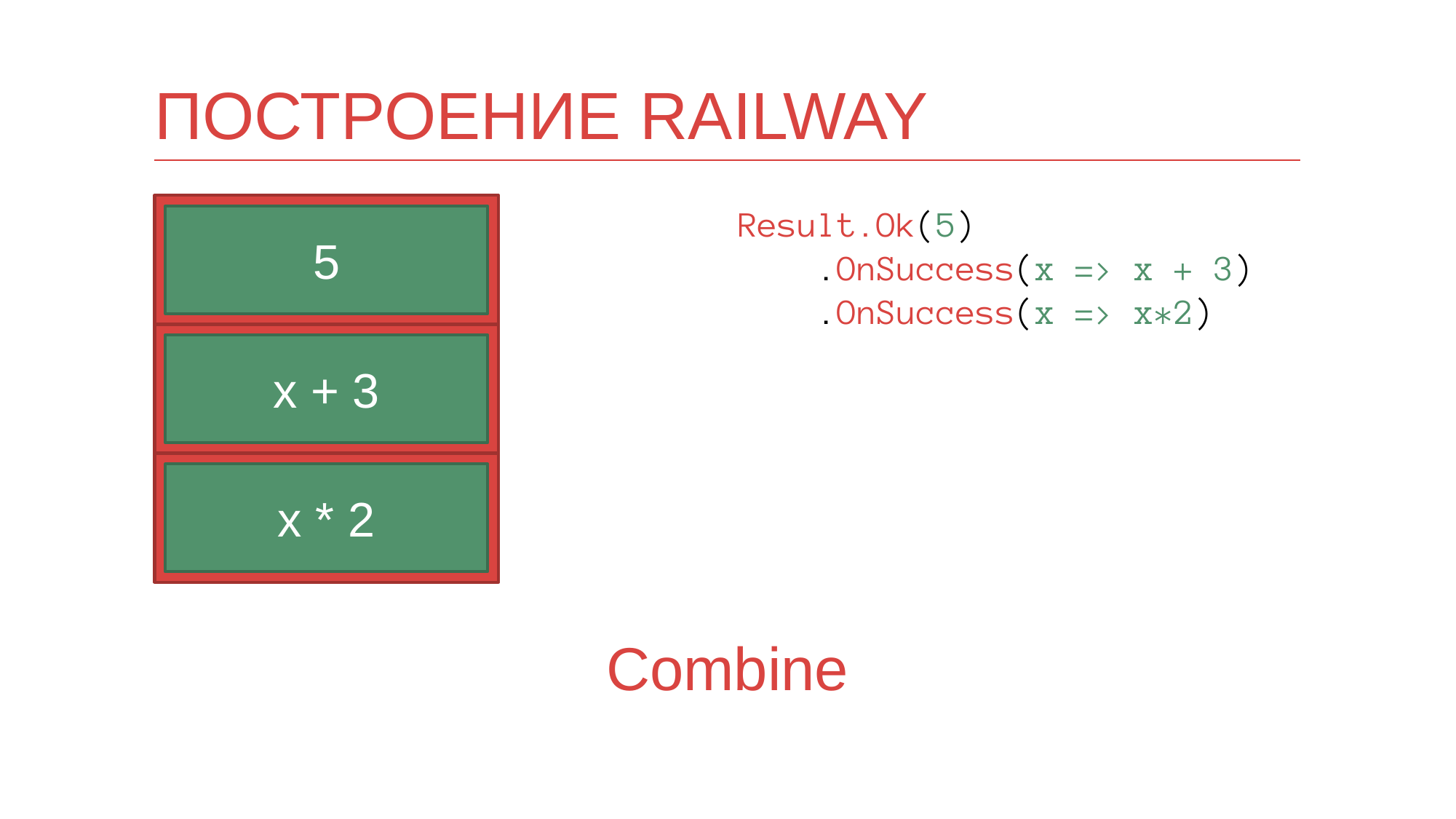

# Построение Railway

Result.Ok(5)
    .OnSuccess(x => x + 3)
    .OnSuccess(x => x*2)
5

x + 3

x * 2
Combine